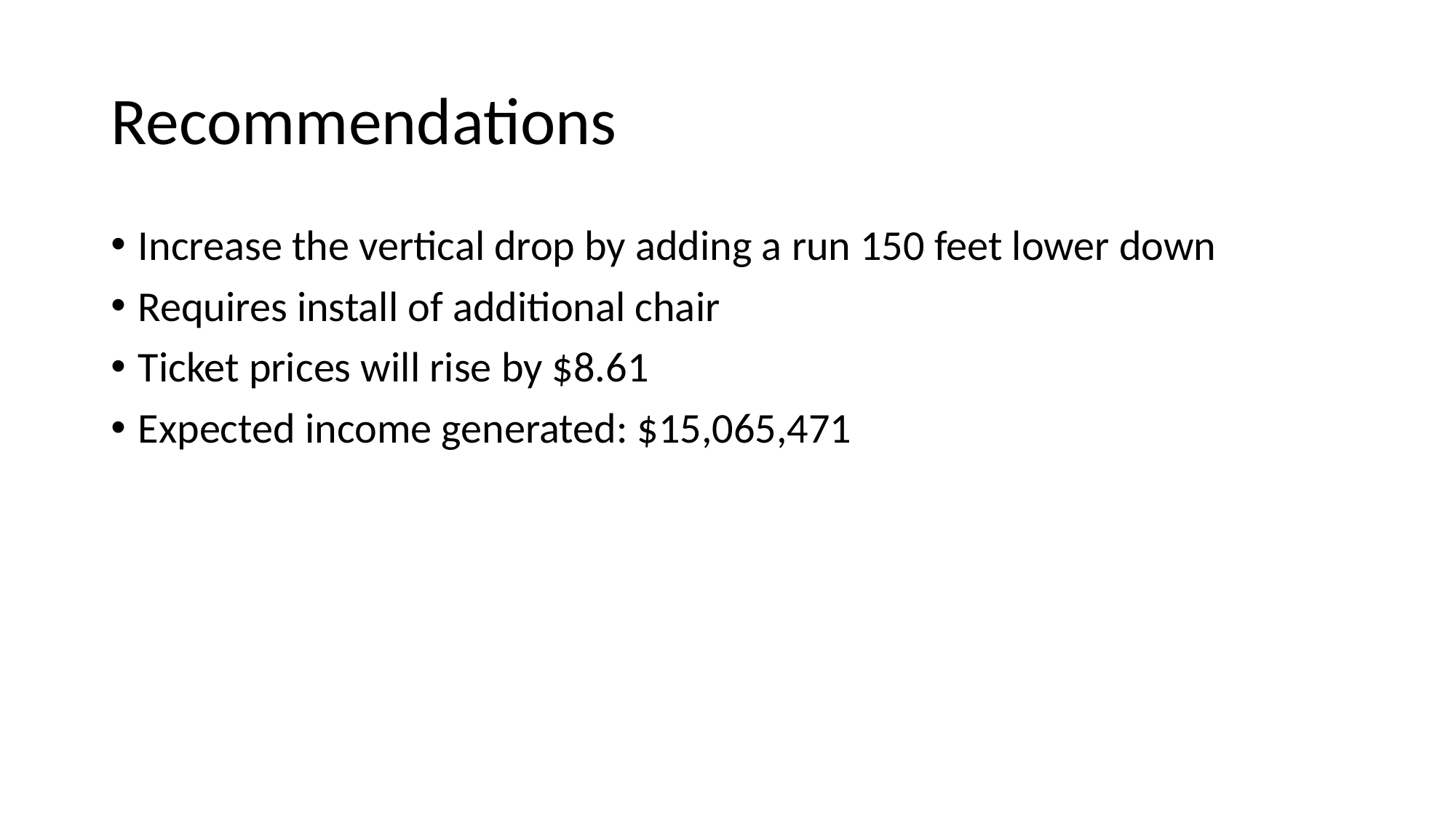

# Recommendations
Increase the vertical drop by adding a run 150 feet lower down
Requires install of additional chair
Ticket prices will rise by $8.61
Expected income generated: $15,065,471